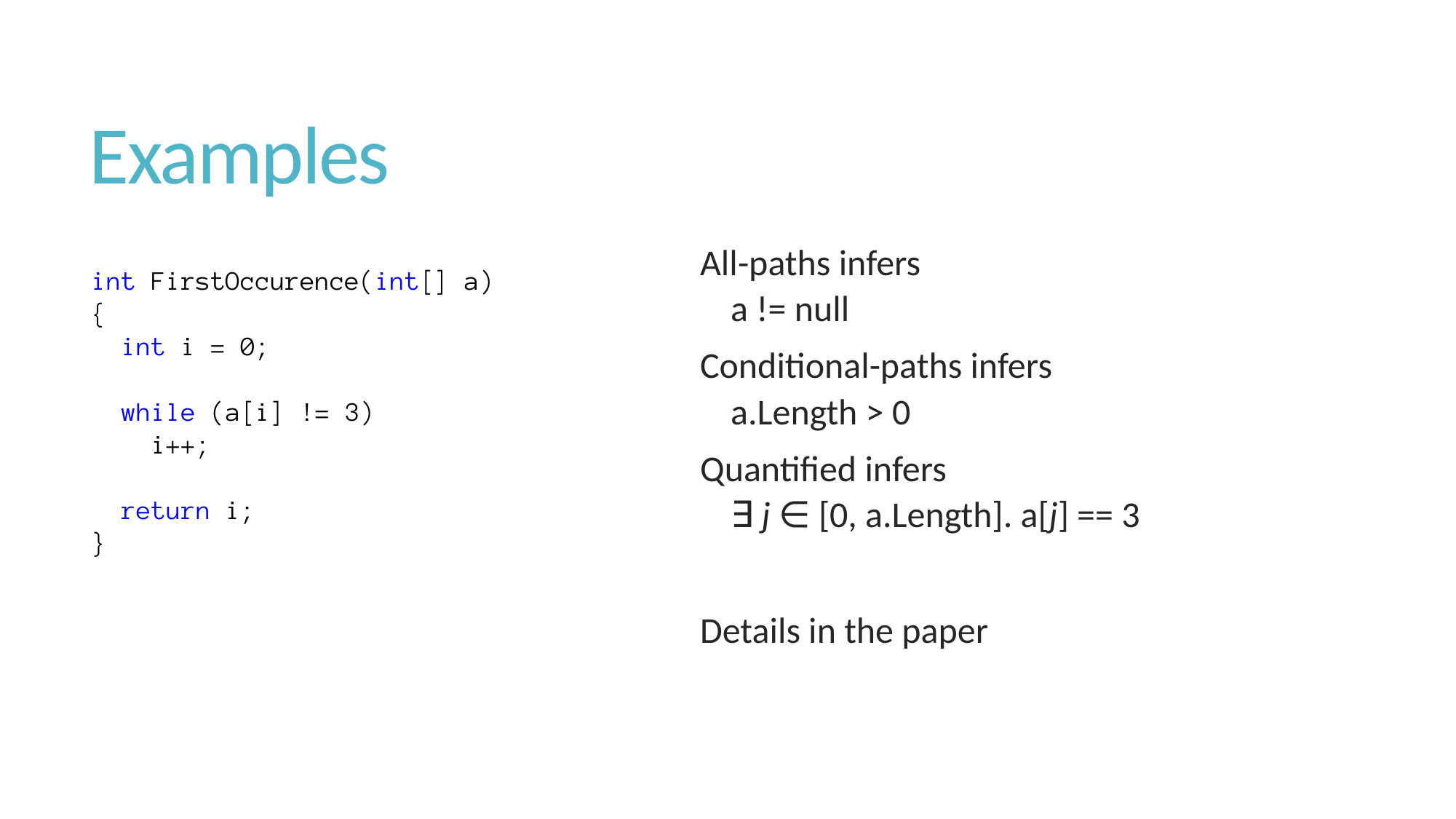

# Examples
All-paths infers
a != null
Conditional-paths infers
a.Length > 0
Quantified infers
∃ j ∈ [0, a.Length]. a[j] == 3

Details in the paper
int FirstOccurence(int[] a)
{
  int i = 0;

  while (a[i] != 3)
    i++;

  return i;
}